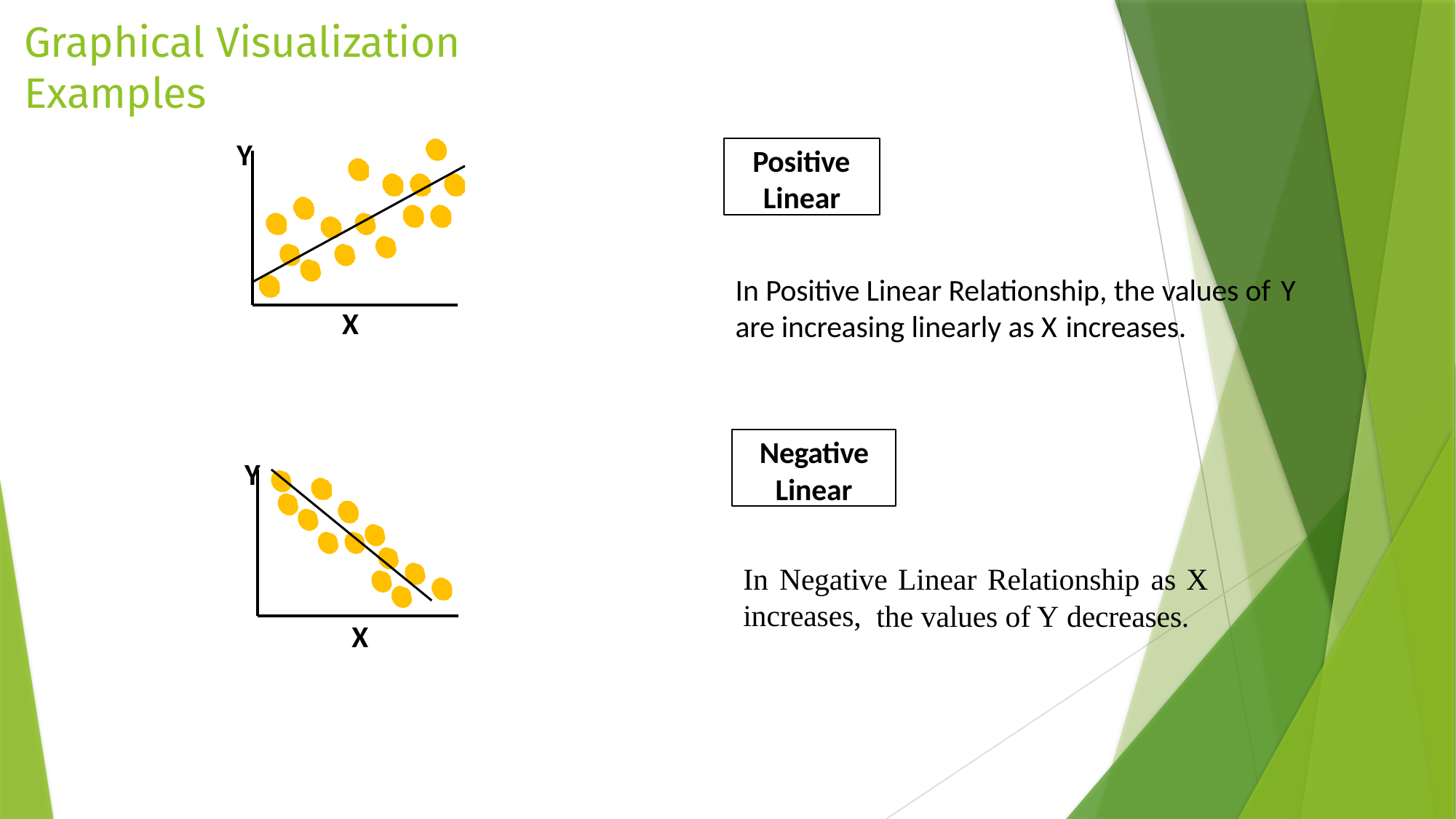

# Graphical Visualization Examples
Y
Positive
Linear

In Positive Linear Relationship, the values of Y
are increasing linearly as X increases.
X
Negative
Linear
Y

In Negative Linear Relationship as X increases,
the values of Y decreases.
X